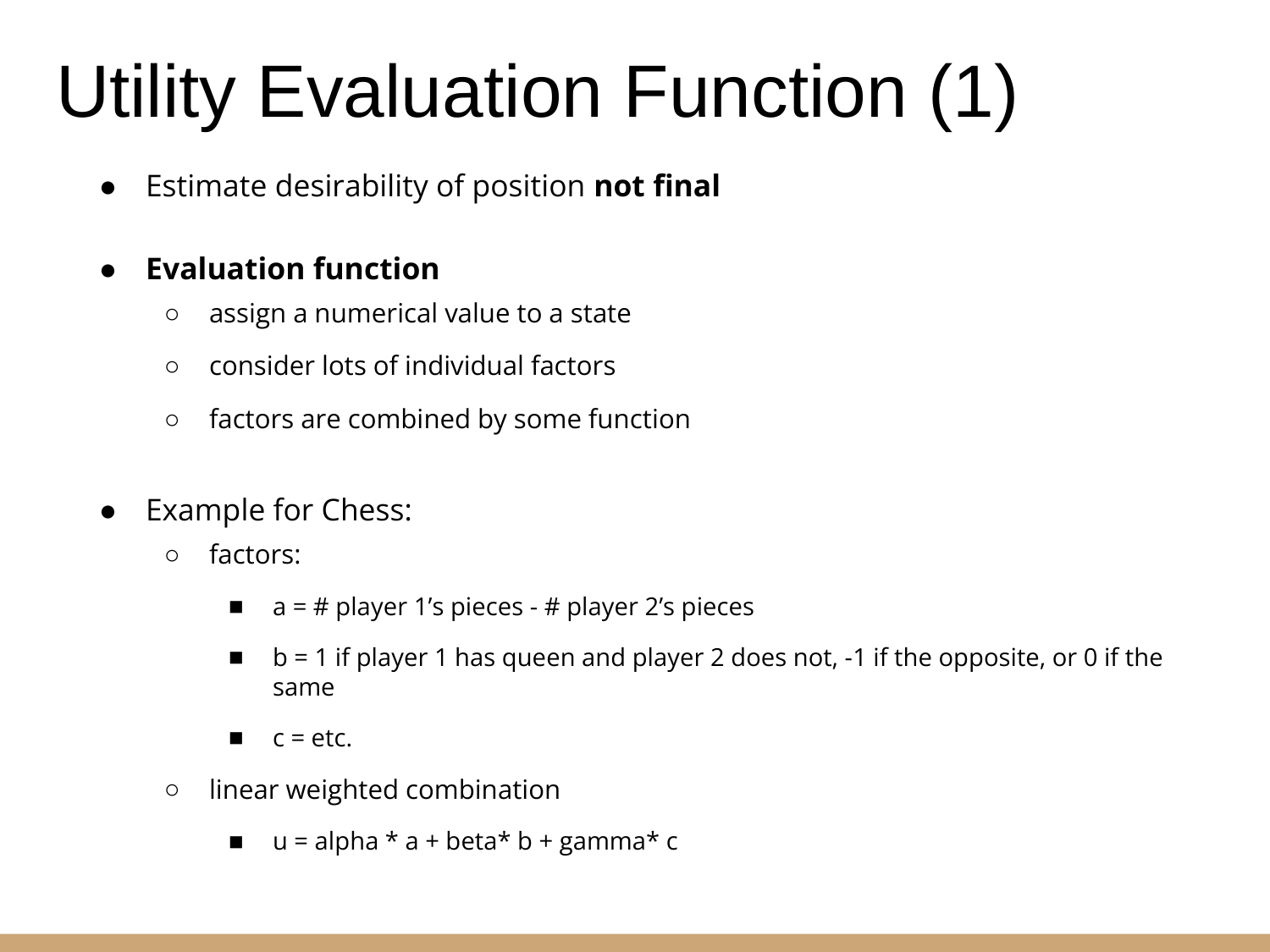

Utility Evaluation Function (1)
Estimate desirability of position not final

Evaluation function
assign a numerical value to a state
consider lots of individual factors
factors are combined by some function

Example for Chess:
factors:
a = # player 1’s pieces - # player 2’s pieces
b = 1 if player 1 has queen and player 2 does not, -1 if the opposite, or 0 if the same
c = etc.
linear weighted combination
u = alpha * a + beta* b + gamma* c